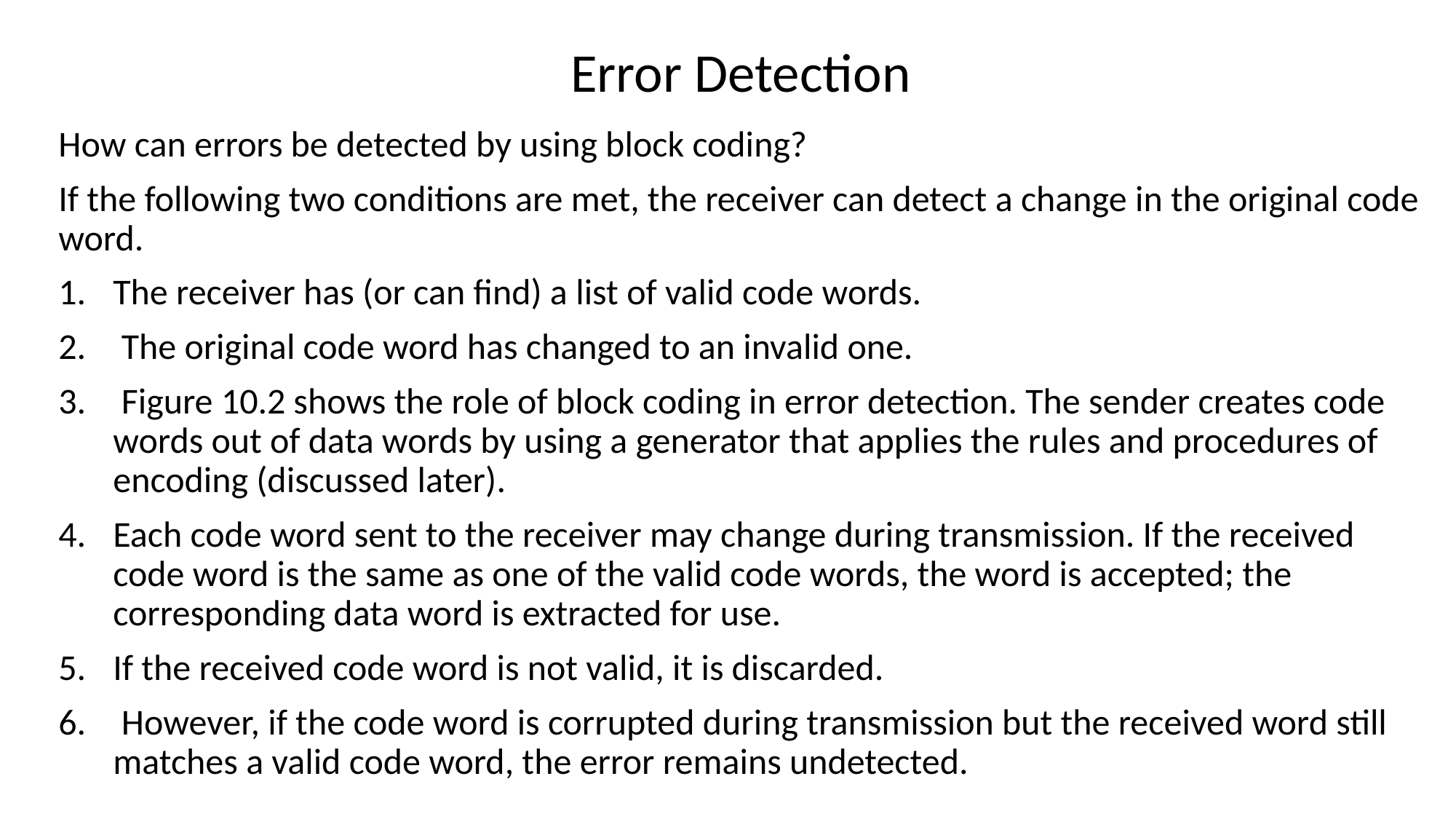

# Error Detection
How can errors be detected by using block coding?
If the following two conditions are met, the receiver can detect a change in the original code word.
The receiver has (or can find) a list of valid code words.
 The original code word has changed to an invalid one.
 Figure 10.2 shows the role of block coding in error detection. The sender creates code words out of data words by using a generator that applies the rules and procedures of encoding (discussed later).
Each code word sent to the receiver may change during transmission. If the received code word is the same as one of the valid code words, the word is accepted; the corresponding data word is extracted for use.
If the received code word is not valid, it is discarded.
 However, if the code word is corrupted during transmission but the received word still matches a valid code word, the error remains undetected.